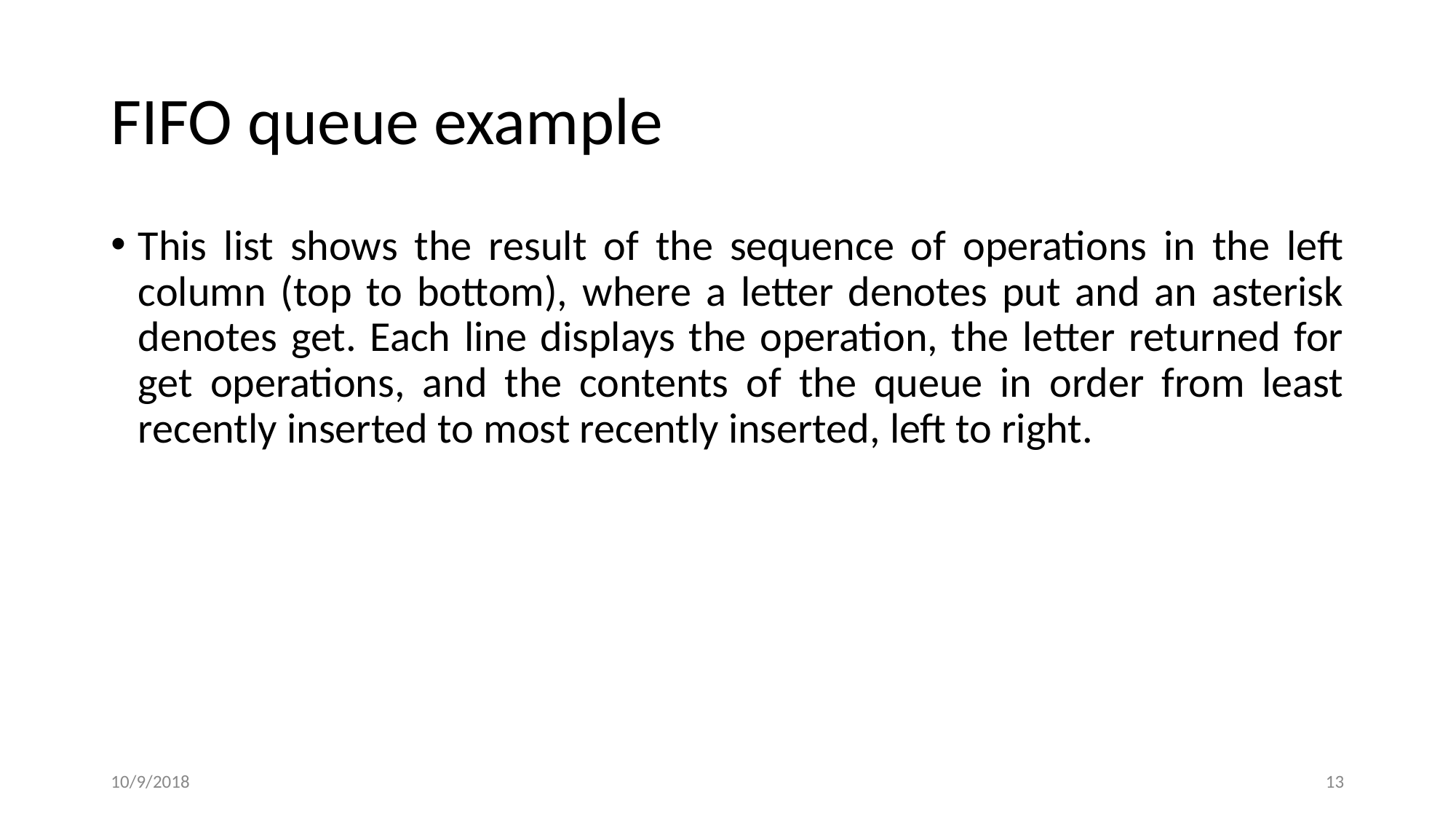

# FIFO queue example
This list shows the result of the sequence of operations in the left column (top to bottom), where a letter denotes put and an asterisk denotes get. Each line displays the operation, the letter returned for get operations, and the contents of the queue in order from least recently inserted to most recently inserted, left to right.

10/9/2018
13